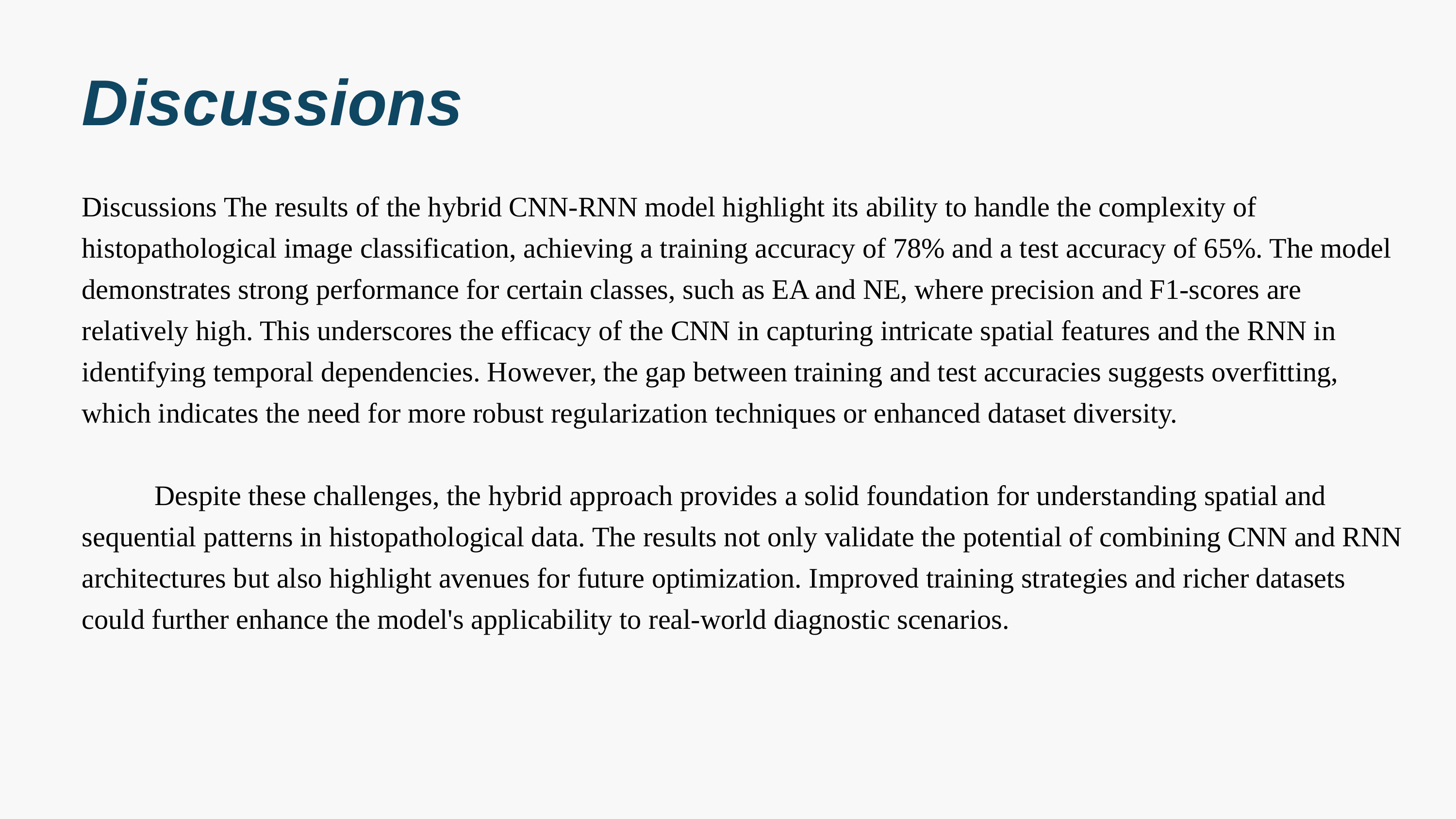

Discussions
Discussions The results of the hybrid CNN-RNN model highlight its ability to handle the complexity of histopathological image classification, achieving a training accuracy of 78% and a test accuracy of 65%. The model demonstrates strong performance for certain classes, such as EA and NE, where precision and F1-scores are relatively high. This underscores the efficacy of the CNN in capturing intricate spatial features and the RNN in identifying temporal dependencies. However, the gap between training and test accuracies suggests overfitting, which indicates the need for more robust regularization techniques or enhanced dataset diversity.

	Despite these challenges, the hybrid approach provides a solid foundation for understanding spatial and sequential patterns in histopathological data. The results not only validate the potential of combining CNN and RNN architectures but also highlight avenues for future optimization. Improved training strategies and richer datasets could further enhance the model's applicability to real-world diagnostic scenarios.